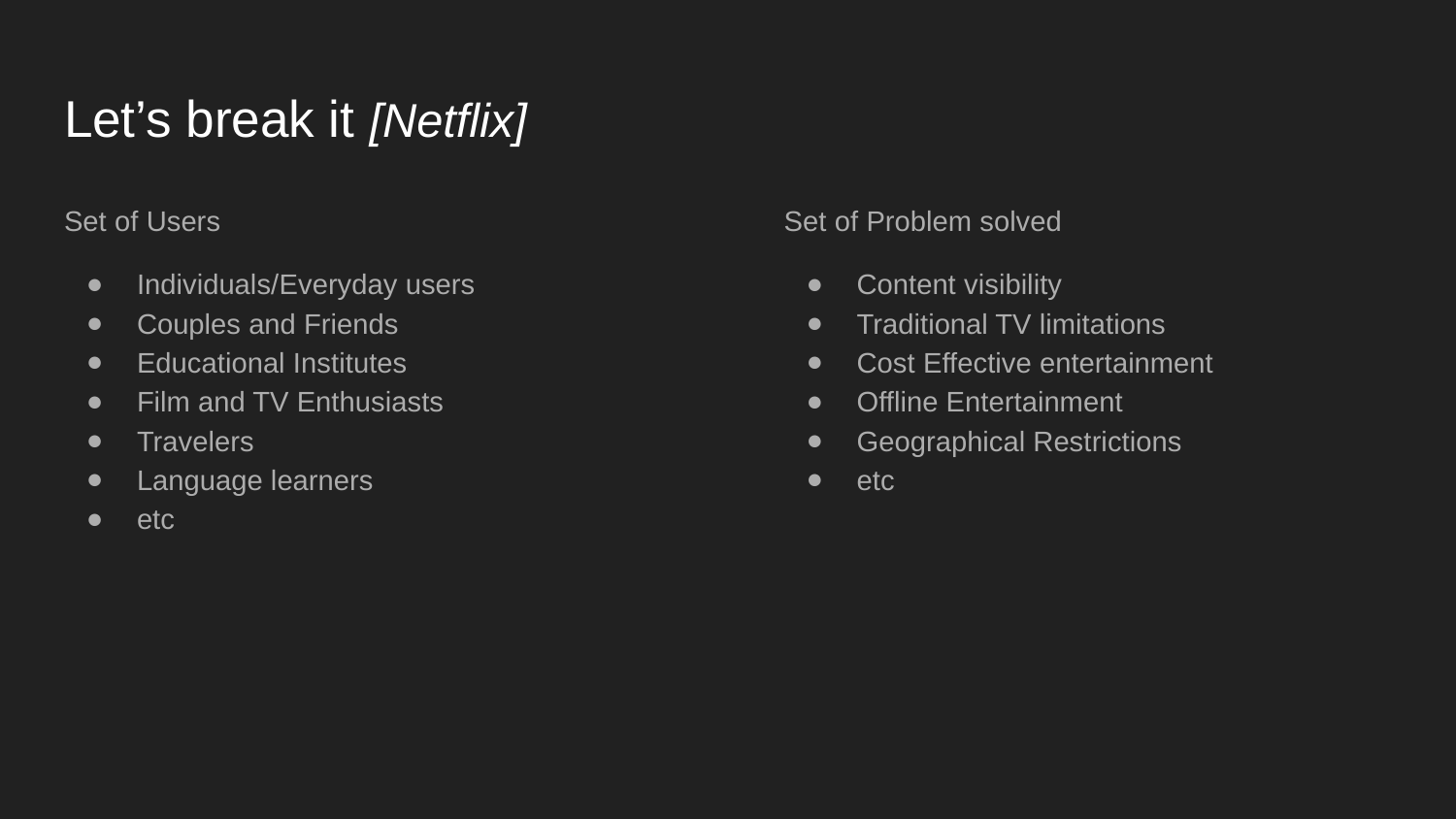

# Let’s break it [Netflix]
Set of Users
Individuals/Everyday users
Couples and Friends
Educational Institutes
Film and TV Enthusiasts
Travelers
Language learners
etc
Set of Problem solved
Content visibility
Traditional TV limitations
Cost Effective entertainment
Offline Entertainment
Geographical Restrictions
etc